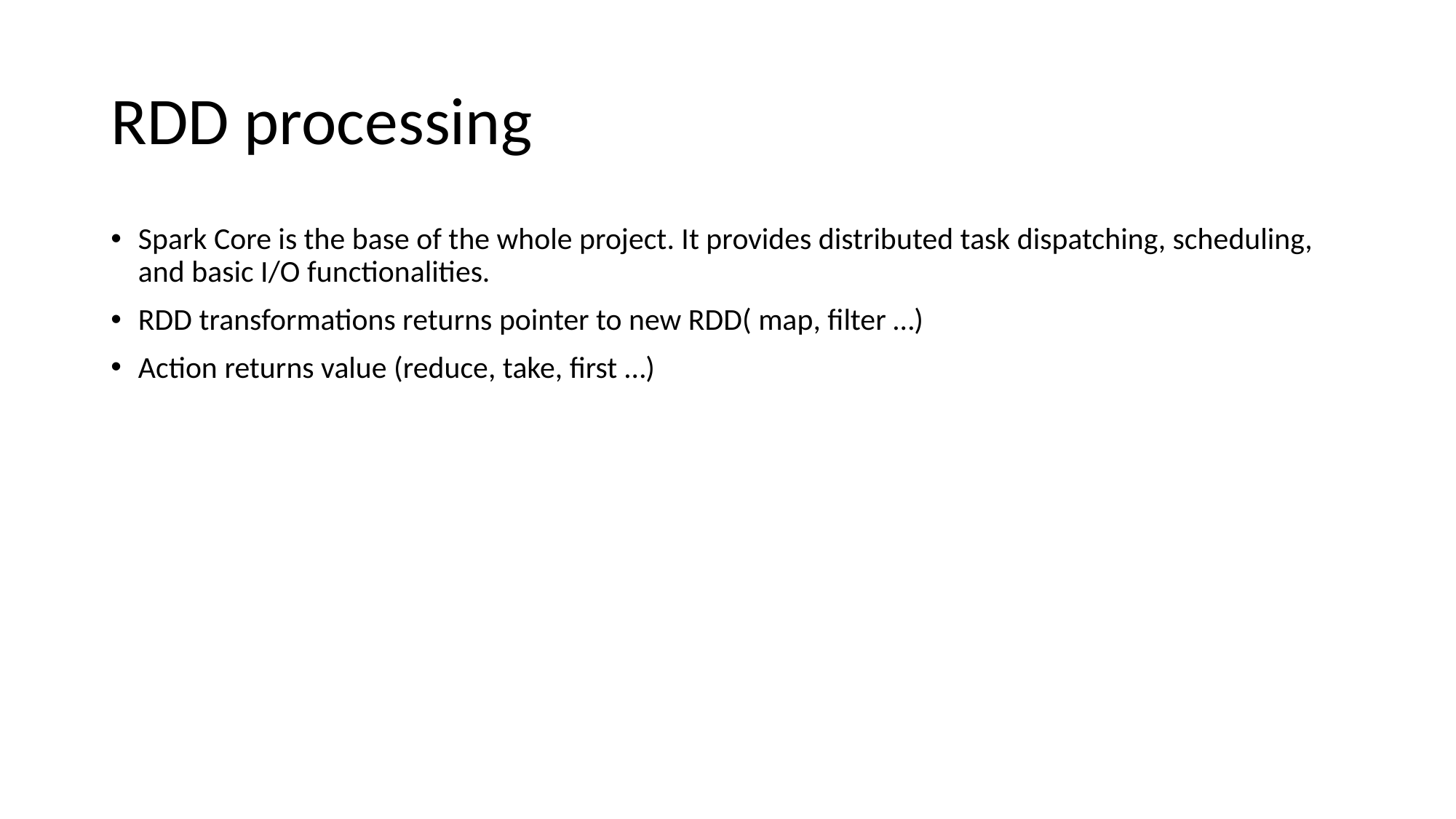

# RDD processing
Spark Core is the base of the whole project. It provides distributed task dispatching, scheduling, and basic I/O functionalities.
RDD transformations returns pointer to new RDD( map, filter …)
Action returns value (reduce, take, first …)